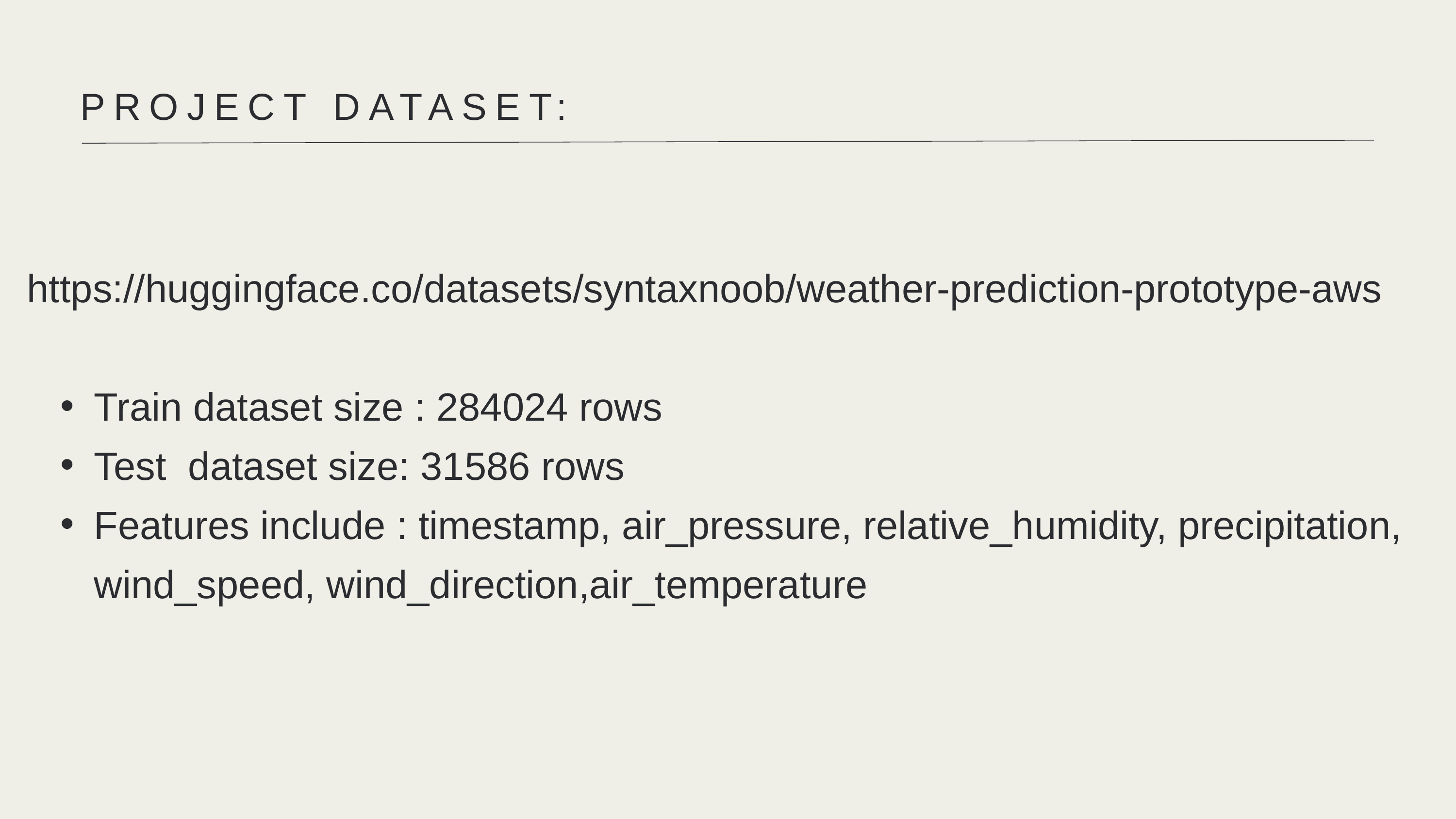

PROJECT DATASET:

https://huggingface.co/datasets/syntaxnoob/weather-prediction-prototype-aws

Train dataset size : 284024 rows
Test  dataset size: 31586 rows
Features include : timestamp, air_pressure, relative_humidity, precipitation, wind_speed, wind_direction,air_temperature